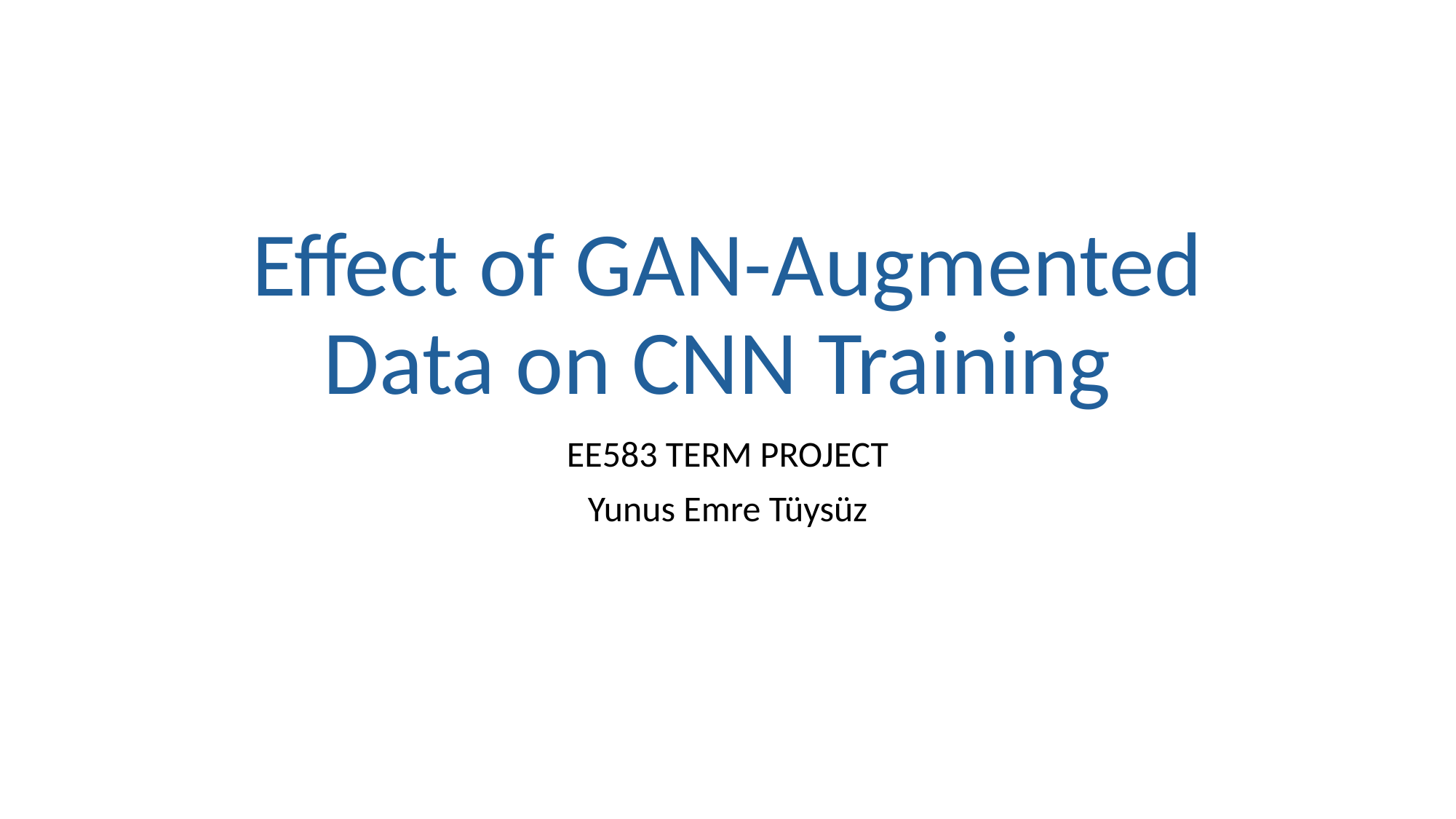

# Effect of GAN-Augmented Data on CNN Training
EE583 TERM PROJECT
Yunus Emre Tüysüz